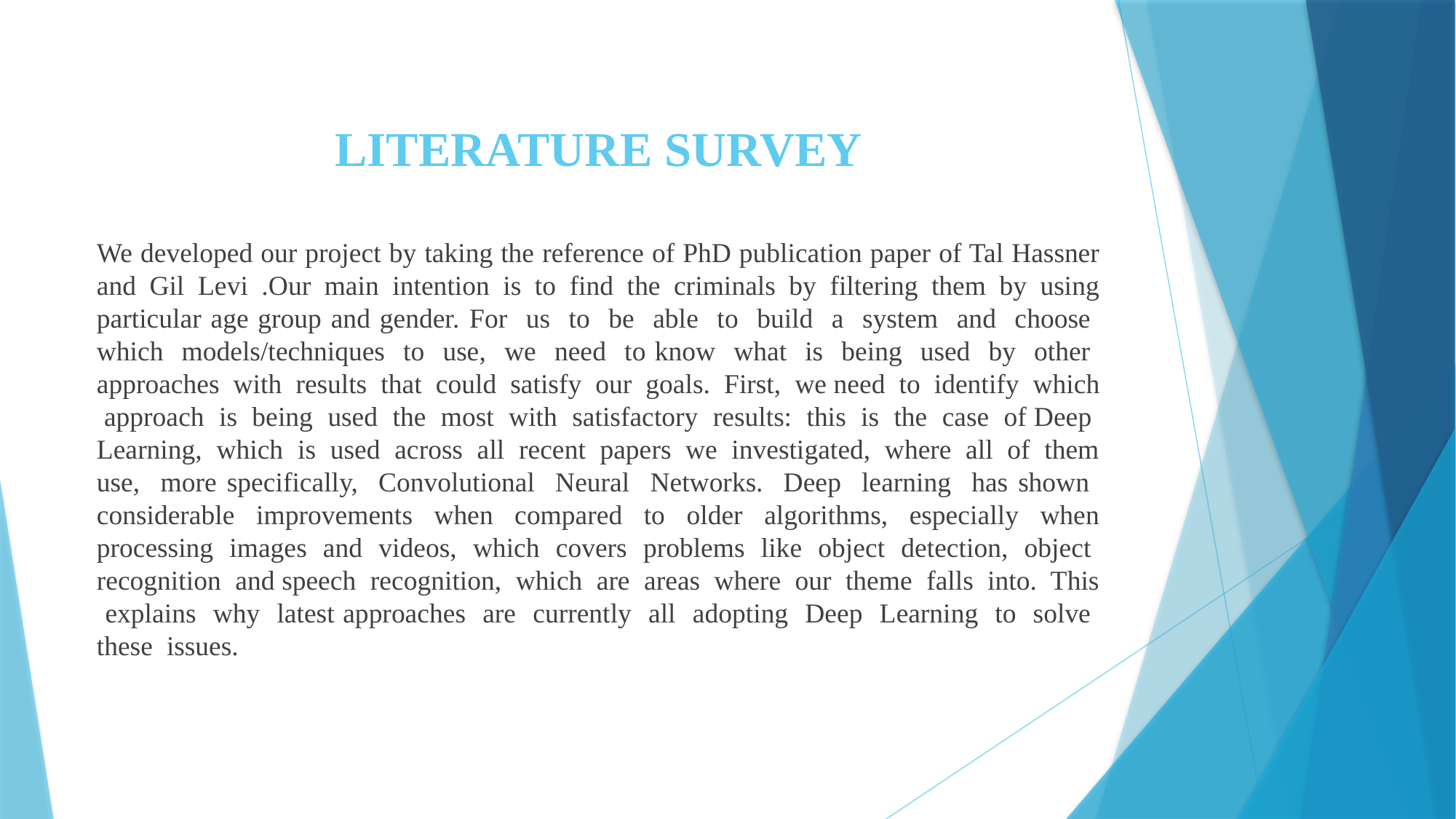

# LITERATURE SURVEY
We developed our project by taking the reference of PhD publication paper of Tal Hassner and Gil Levi .Our main intention is to find the criminals by filtering them by using particular age group and gender. For  us  to  be  able  to  build  a  system  and  choose  which  models/techniques  to  use,  we  need  to know  what  is  being  used  by  other  approaches  with  results  that  could  satisfy  our  goals.  First,  we need  to  identify  which  approach  is  being  used  the  most  with  satisfactory  results:  this  is  the  case  of Deep  Learning,  which  is  used  across  all  recent  papers  we  investigated,  where  all  of  them use,  more specifically,  Convolutional  Neural  Networks.  Deep  learning  has shown  considerable  improvements  when  compared  to  older  algorithms,  especially  when processing  images  and  videos,  which  covers  problems  like  object  detection,  object  recognition  and speech  recognition,  which  are  areas  where  our  theme  falls  into.  This  explains  why  latest approaches  are  currently  all  adopting  Deep  Learning  to  solve  these  issues.